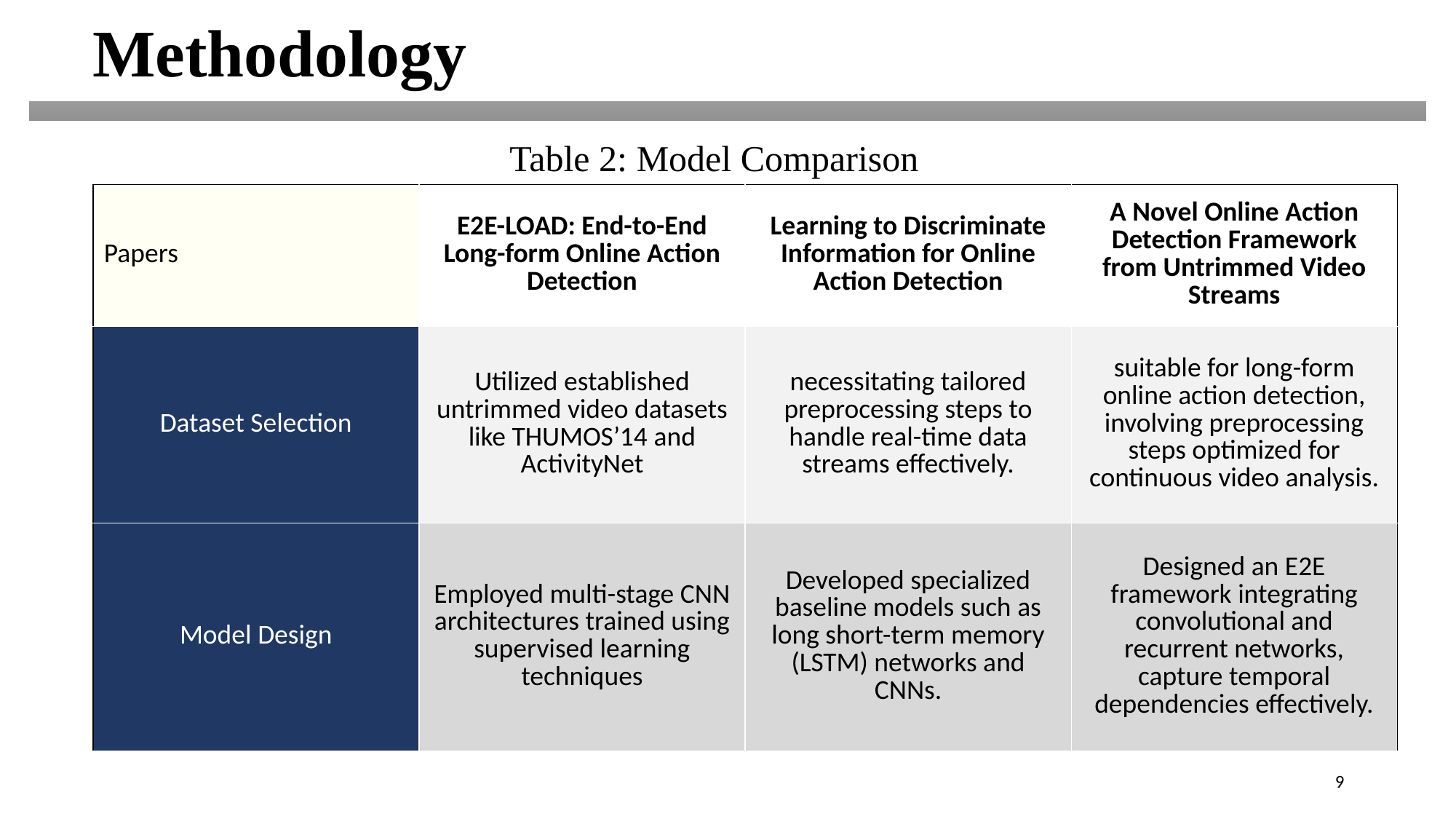

Methodology

Table 2: Model Comparison
| Papers | E2E-LOAD: End-to-End Long-form Online Action Detection | Learning to Discriminate Information for Online Action Detection | A Novel Online Action Detection Framework from Untrimmed Video Streams |
| --- | --- | --- | --- |
| Dataset Selection | Utilized established untrimmed video datasets like THUMOS’14 and ActivityNet | necessitating tailored preprocessing steps to handle real-time data streams effectively. | suitable for long-form online action detection, involving preprocessing steps optimized for continuous video analysis. |
| Model Design | Employed multi-stage CNN architectures trained using supervised learning techniques | Developed specialized baseline models such as long short-term memory (LSTM) networks and CNNs. | Designed an E2E framework integrating convolutional and recurrent networks, capture temporal dependencies effectively. |
9